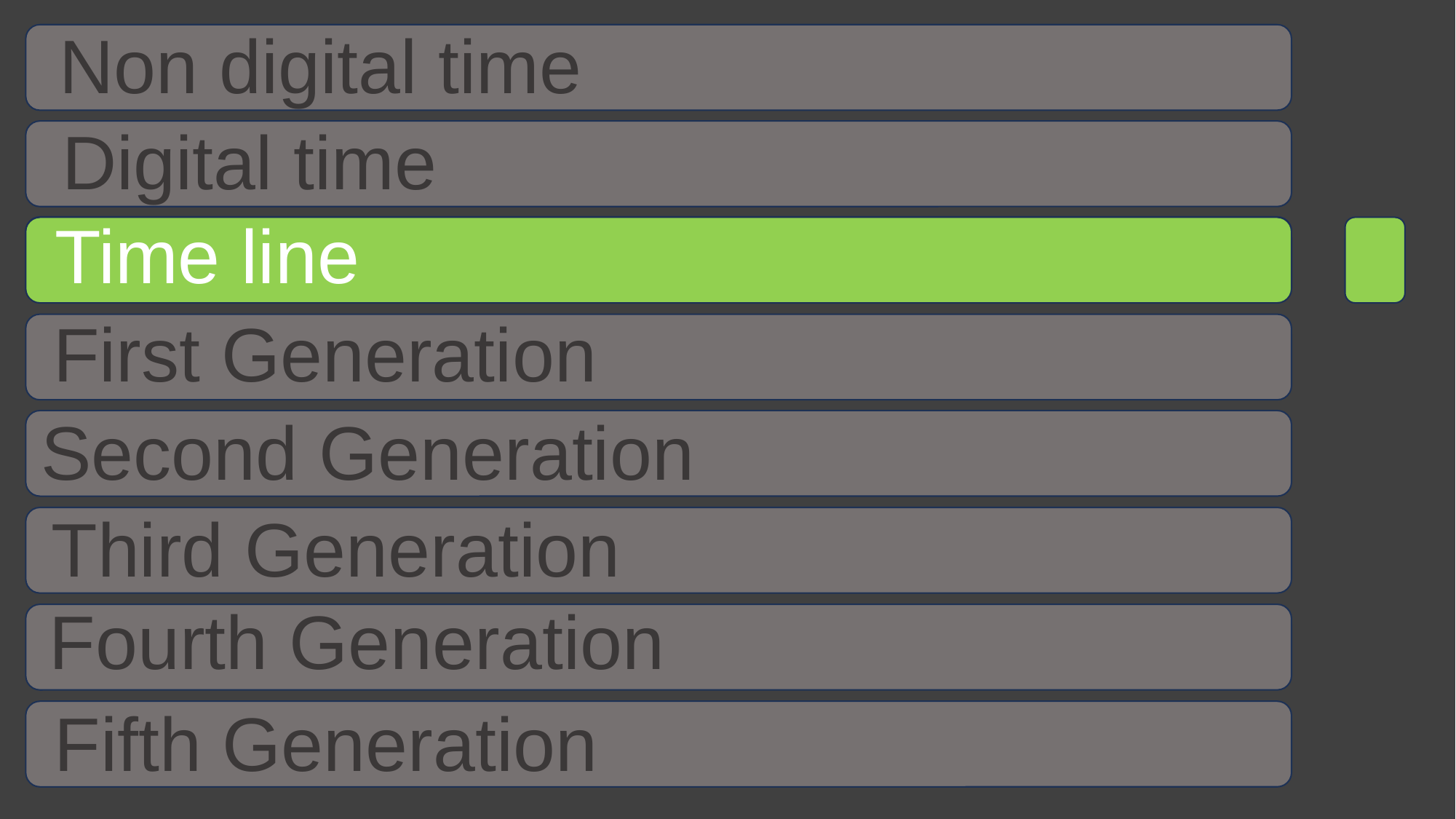

Non digital time

Digital time

Time line

First Generation

Second Generation

Third Generation

Fourth Generation

Fifth Generation